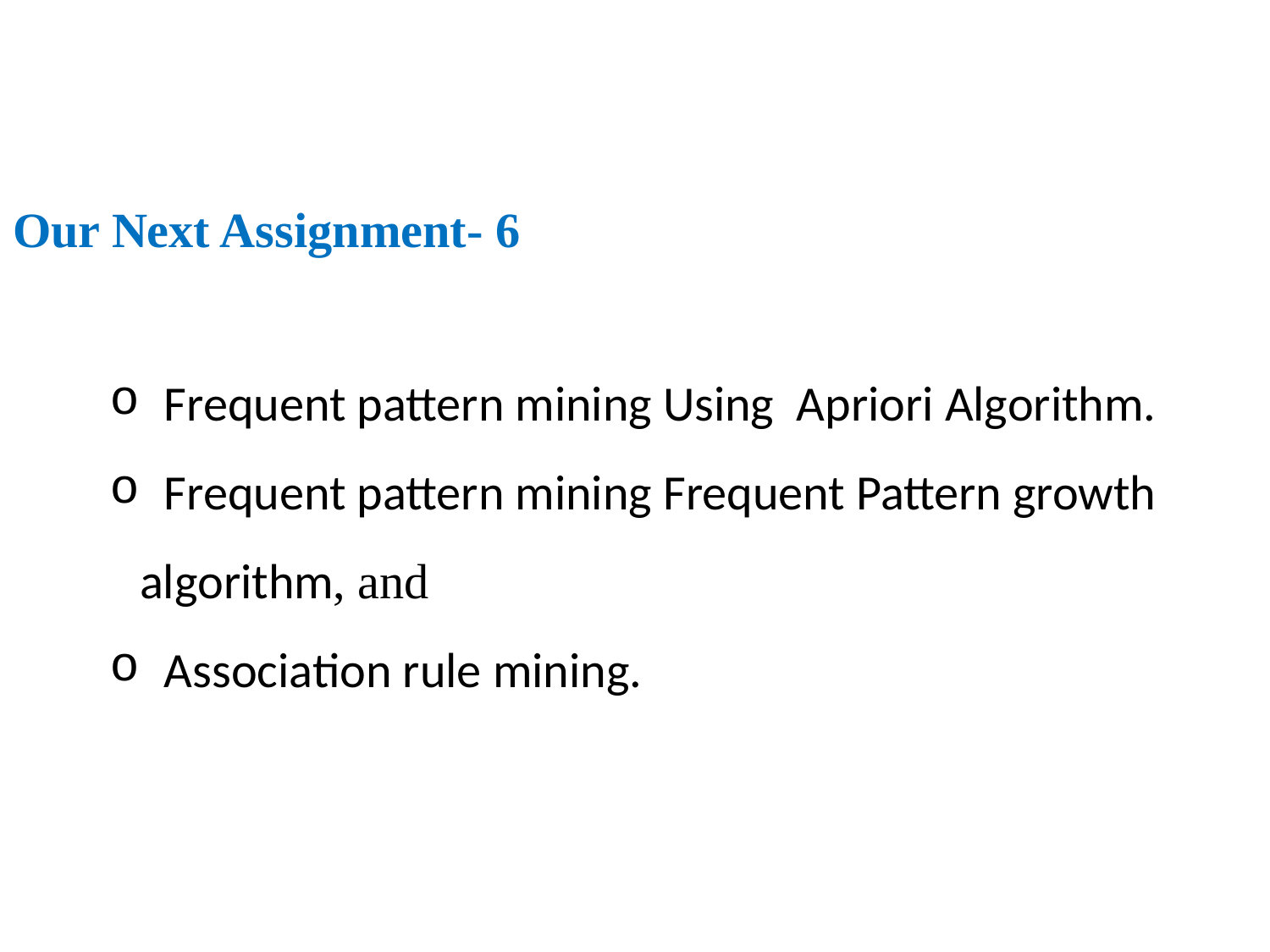

Our Next Assignment- 6

  Frequent pattern mining Using  Apriori Algorithm.
  Frequent pattern mining Frequent Pattern growth     algorithm, and
  Association rule mining.